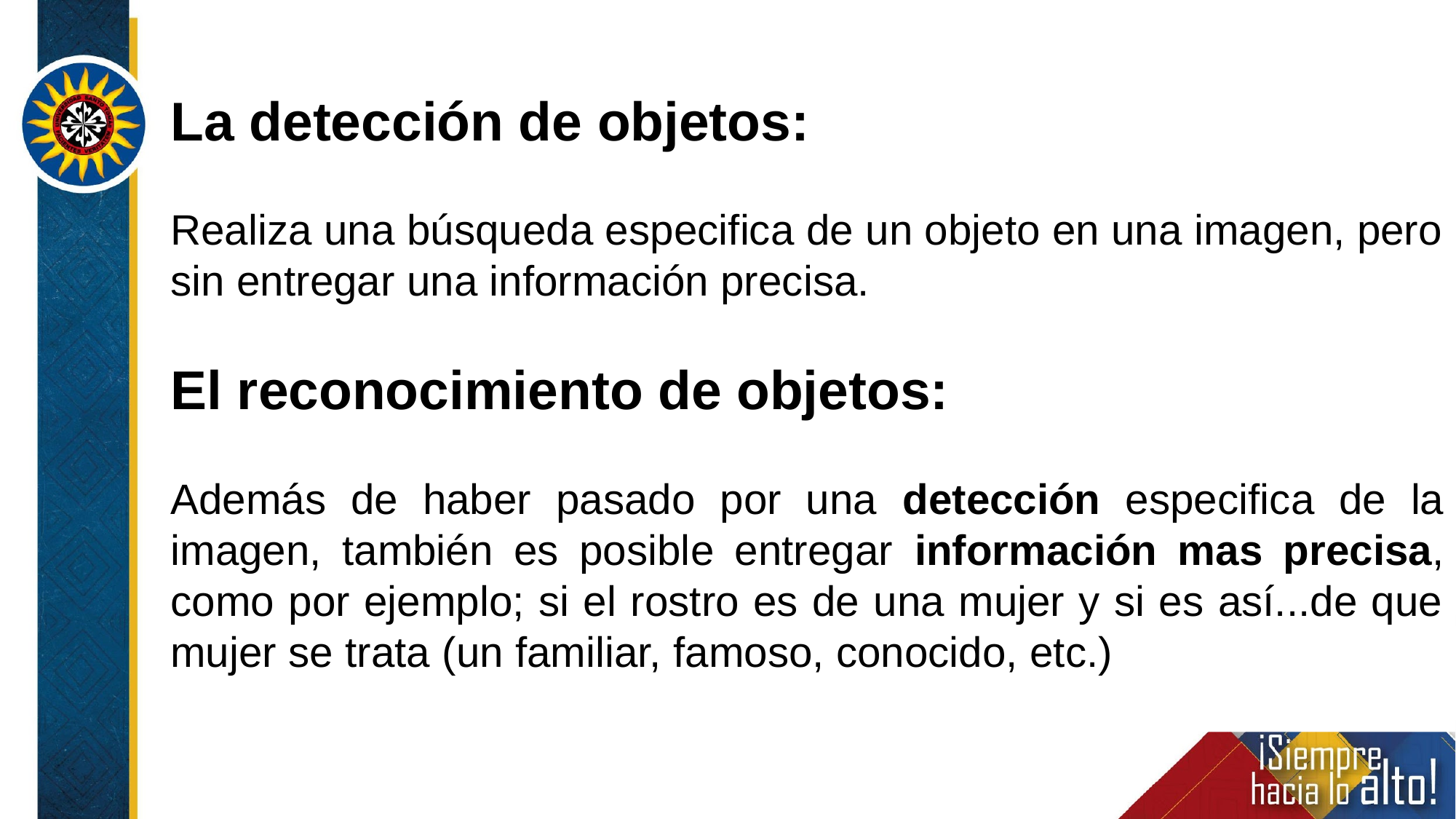

La detección de objetos:

Realiza una búsqueda especifica de un objeto en una imagen, pero sin entregar una información precisa.

El reconocimiento de objetos:

Además de haber pasado por una detección especifica de la imagen, también es posible entregar información mas precisa, como por ejemplo; si el rostro es de una mujer y si es así...de que mujer se trata (un familiar, famoso, conocido, etc.)